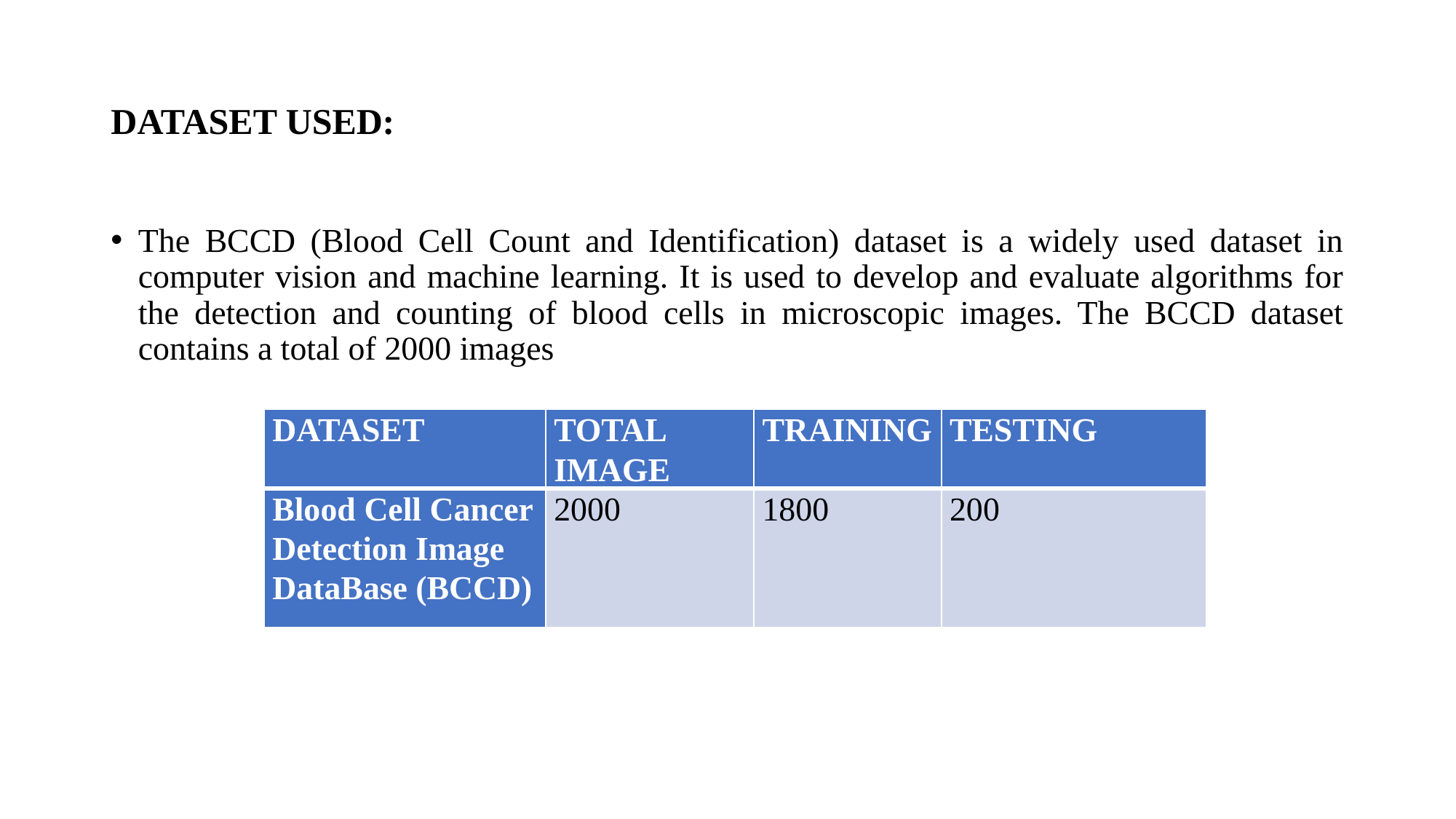

# DATASET USED:
The BCCD (Blood Cell Count and Identification) dataset is a widely used dataset in computer vision and machine learning. It is used to develop and evaluate algorithms for the detection and counting of blood cells in microscopic images. The BCCD dataset contains a total of 2000 images
| DATASET | TOTAL IMAGE | TRAINING | TESTING |
| --- | --- | --- | --- |
| Blood Cell Cancer Detection Image DataBase (BCCD) | 2000 | 1800 | 200 |